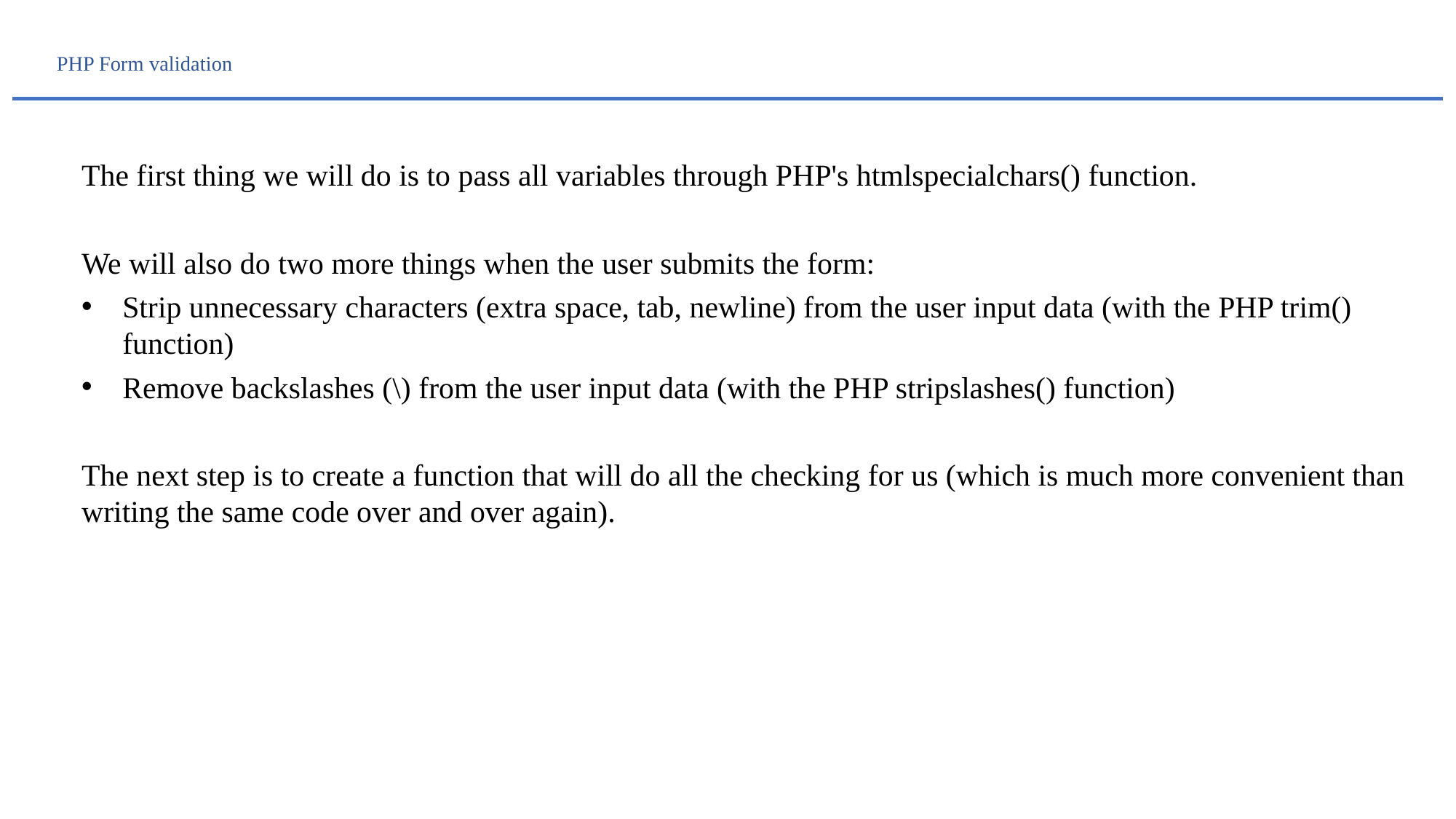

# PHP Form validation
The first thing we will do is to pass all variables through PHP's htmlspecialchars() function.

We will also do two more things when the user submits the form:
Strip unnecessary characters (extra space, tab, newline) from the user input data (with the PHP trim() function)
Remove backslashes (\) from the user input data (with the PHP stripslashes() function)

The next step is to create a function that will do all the checking for us (which is much more convenient than writing the same code over and over again).